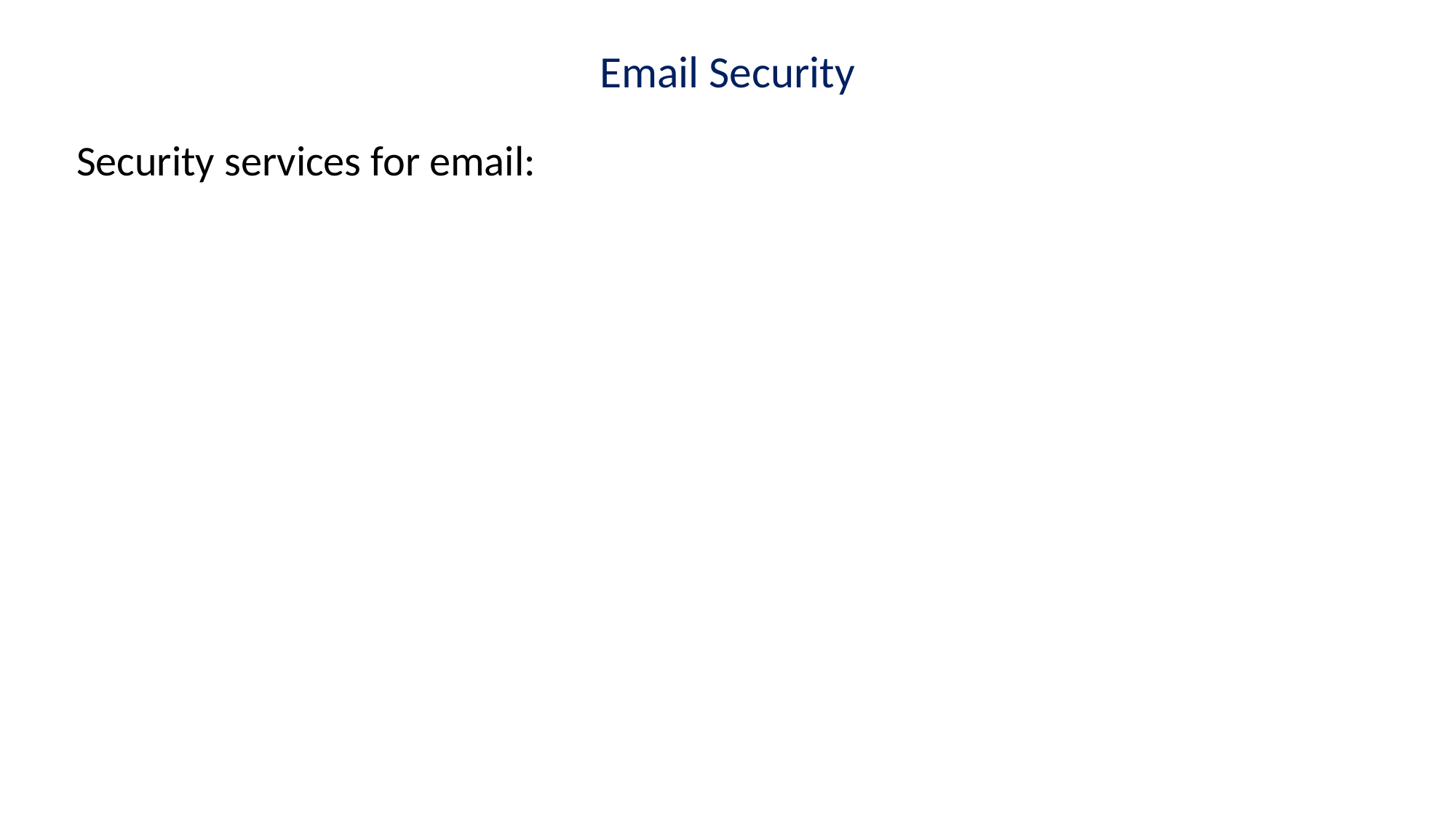

# Email Security
Security services for email: